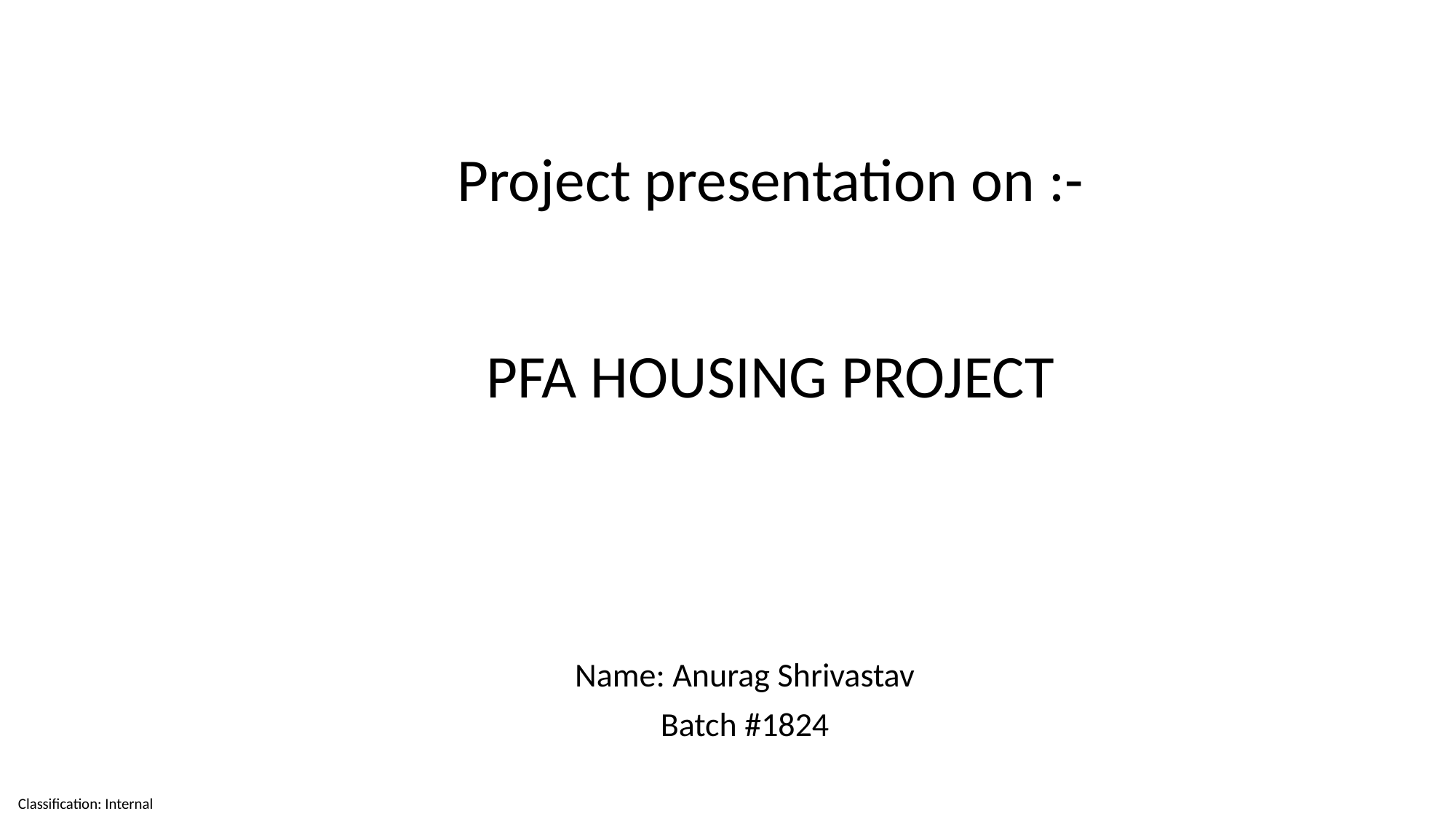

# Project presentation on :- PFA HOUSING PROJECT
Name: Anurag Shrivastav
Batch #1824